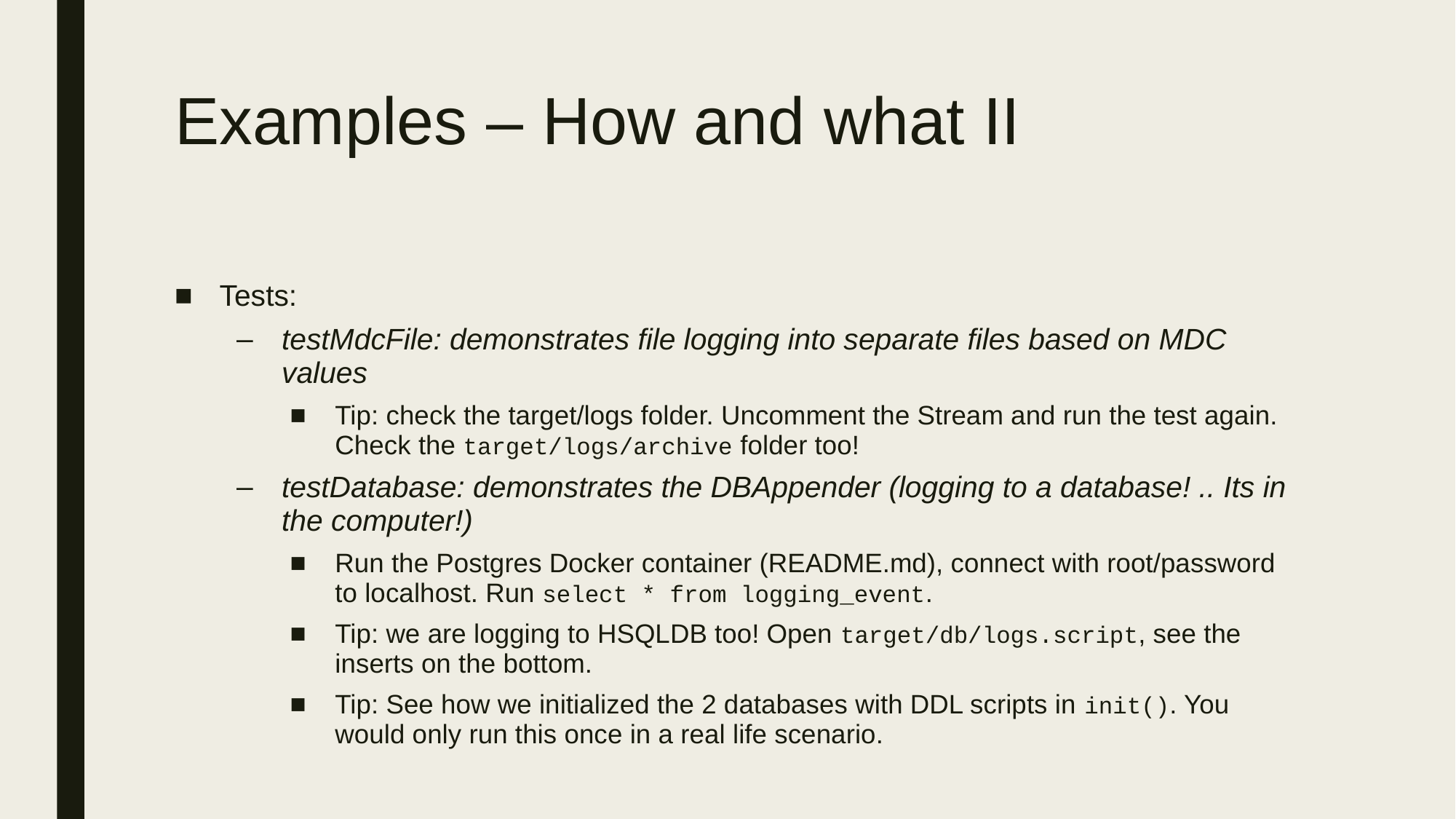

# Examples – How and what II
Tests:
testMdcFile: demonstrates file logging into separate files based on MDC values
Tip: check the target/logs folder. Uncomment the Stream and run the test again. Check the target/logs/archive folder too!
testDatabase: demonstrates the DBAppender (logging to a database! .. Its in the computer!)
Run the Postgres Docker container (README.md), connect with root/password to localhost. Run select * from logging_event.
Tip: we are logging to HSQLDB too! Open target/db/logs.script, see the inserts on the bottom.
Tip: See how we initialized the 2 databases with DDL scripts in init(). You would only run this once in a real life scenario.